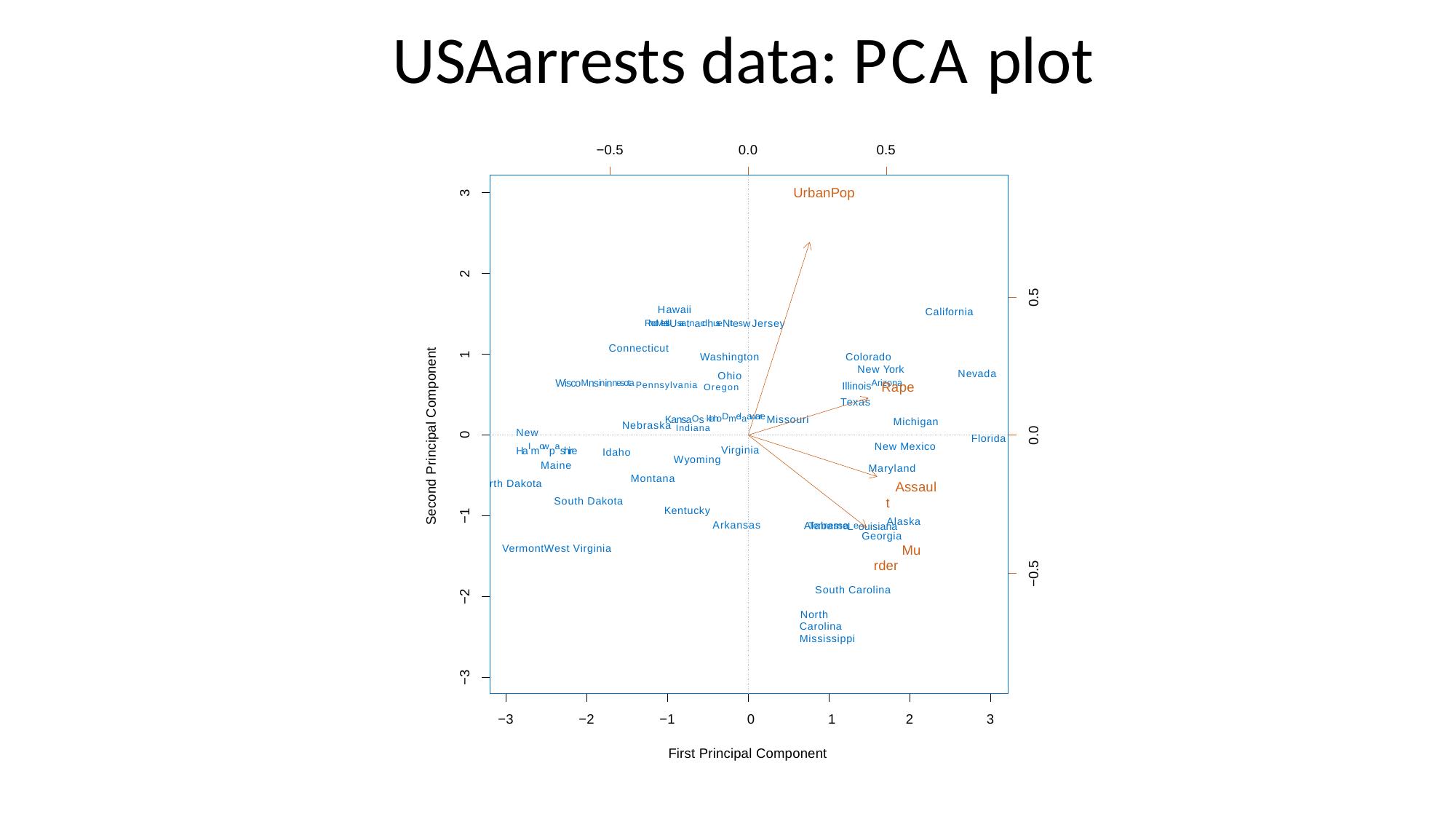

# USAarrests data: PCA plot
−0.5
0.0
0.5

UrbanPop
3

2

0.5

Hawaii
California
RhodMeaIslUsaatnacdhuseNttesw Jersey
Connecticut
Second Principal Component
Colorado
Washington
1

New York
Nevada
Ohio  WiscoMnsininnesota Pennsylvania Oregon
IllinoisArizona
Rape
Texas

KansaOs klahoDmelaaware Missouri
Nebraska Indiana
Michigan
New HaImowpashire
0.0
Florida
0
New Mexico  Maryland
Assault
TennesseLeouisiana

Virginia
Idaho
Wyoming
Maine
Montana

rth Dakota
South Dakota
Kentucky
−1
Alaska  Georgia
Murder
Arkansas
Alabama

VermontWest Virginia
−0.5

South Carolina

North Carolina  Mississippi
−2

−3

−1	0	1

First Principal Component
2
3
−3
−2